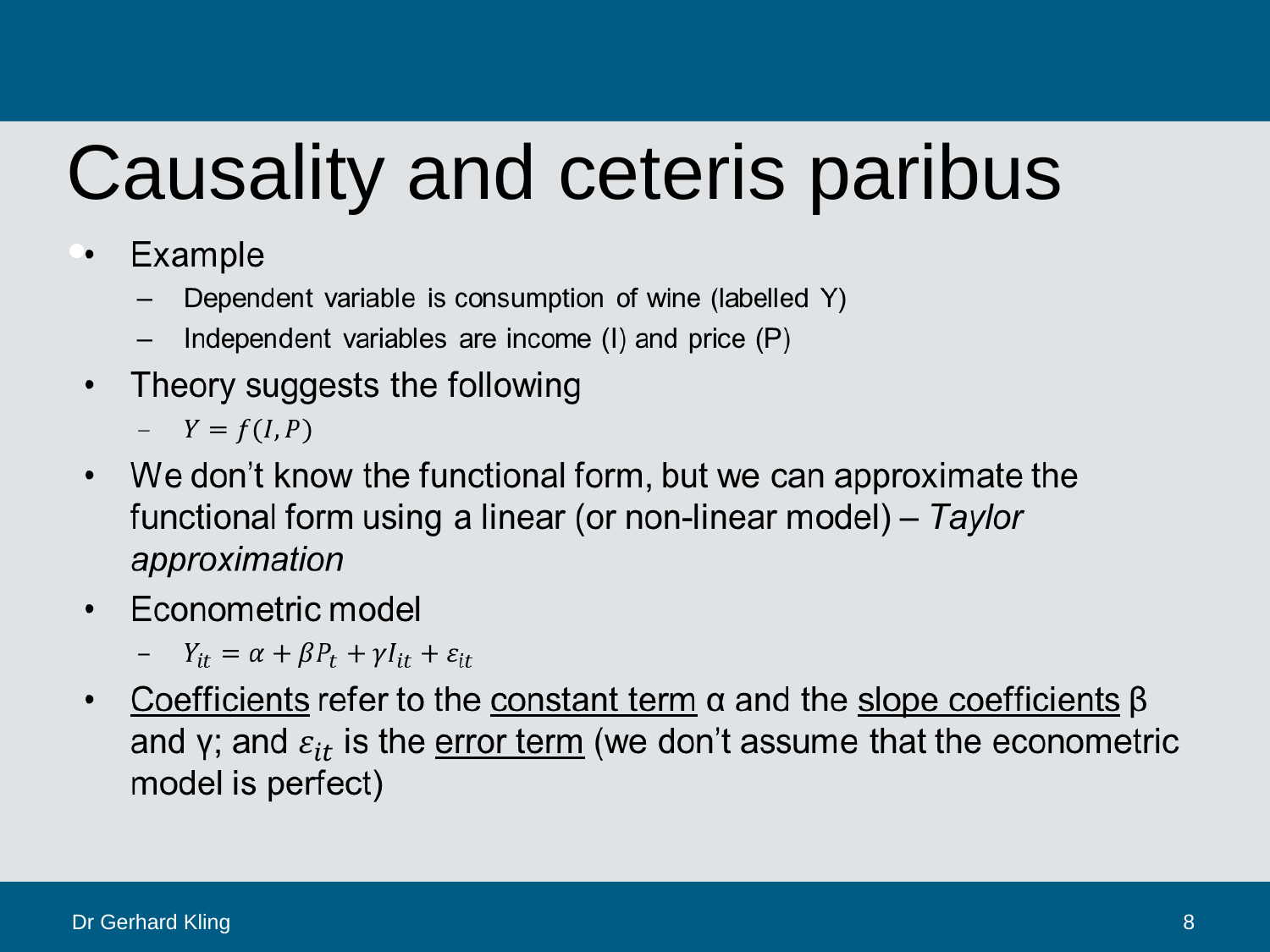

# Causality and ceteris paribus

Dr Gerhard Kling
8